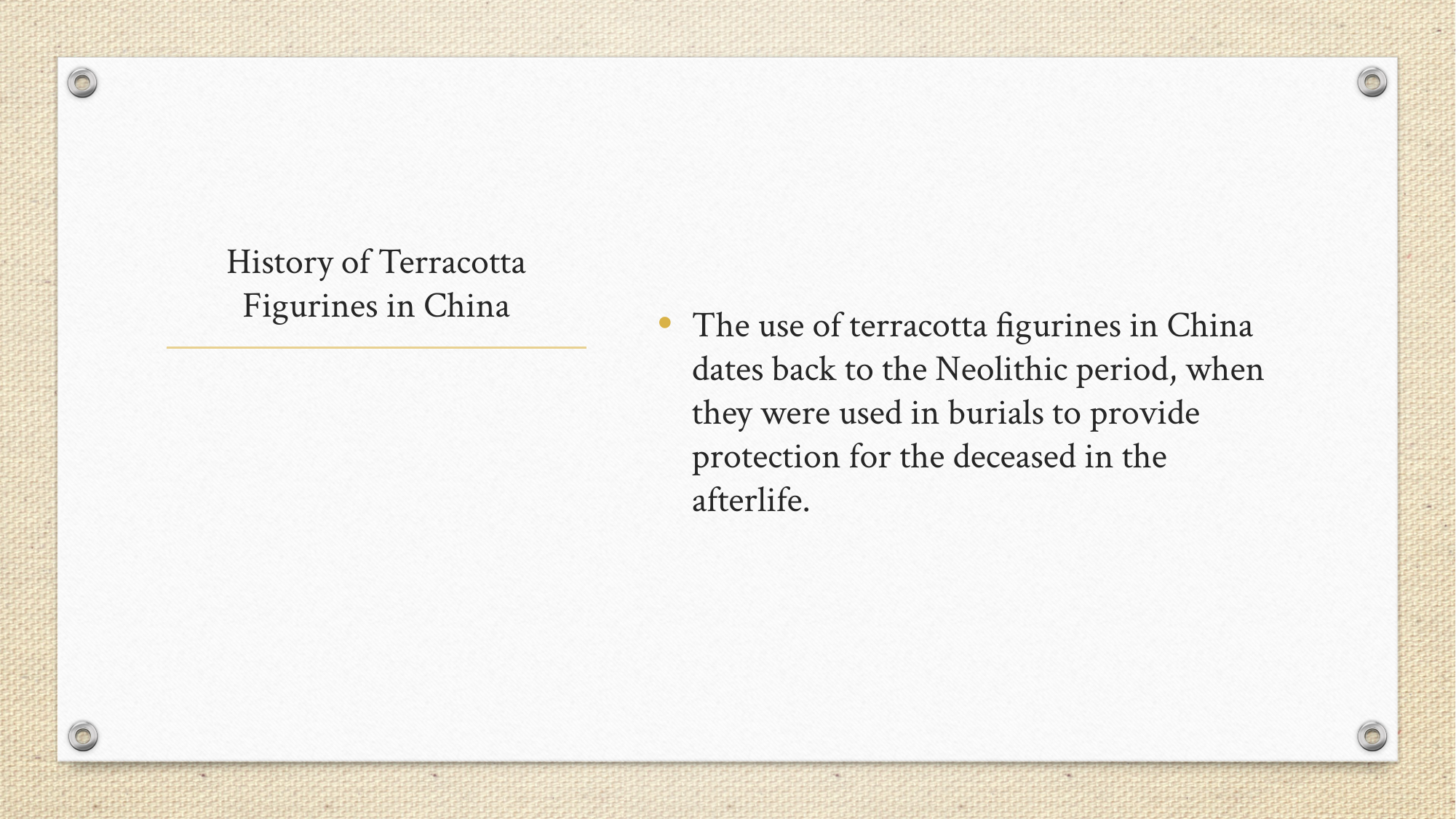

The use of terracotta figurines in China dates back to the Neolithic period, when they were used in burials to provide protection for the deceased in the afterlife.
# History of Terracotta Figurines in China